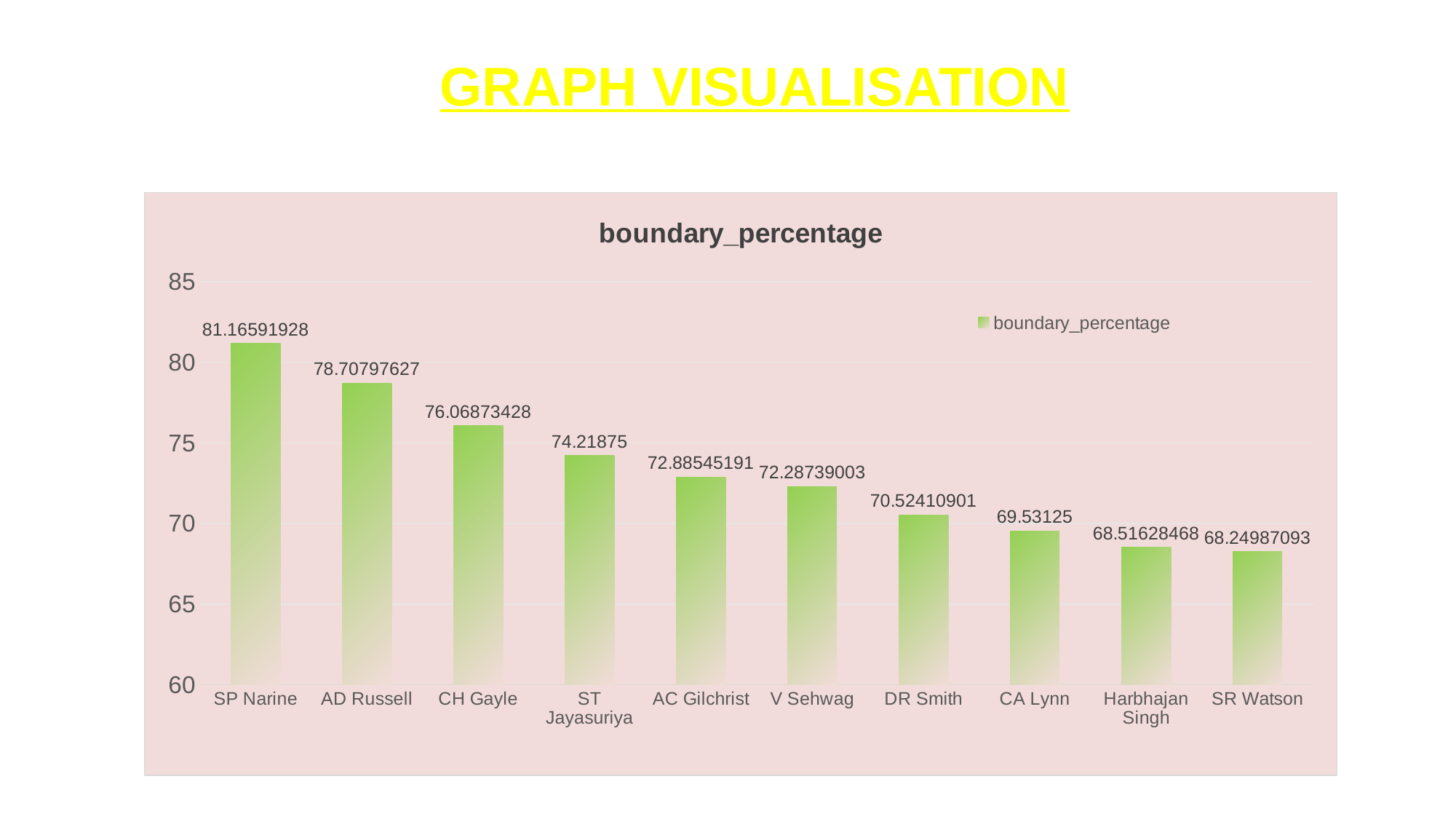

GRAPH VISUALISATION

### Chart: boundary_percentage

| Category | boundary_percentage |
|---|---|
| SP Narine | 81.16591928 |
| AD Russell | 78.70797627 |
| CH Gayle | 76.06873428 |
| ST Jayasuriya | 74.21875 |
| AC Gilchrist | 72.88545191 |
| V Sehwag | 72.28739003 |
| DR Smith | 70.52410901 |
| CA Lynn | 69.53125 |
| Harbhajan Singh | 68.51628468 |
| SR Watson | 68.24987093 |